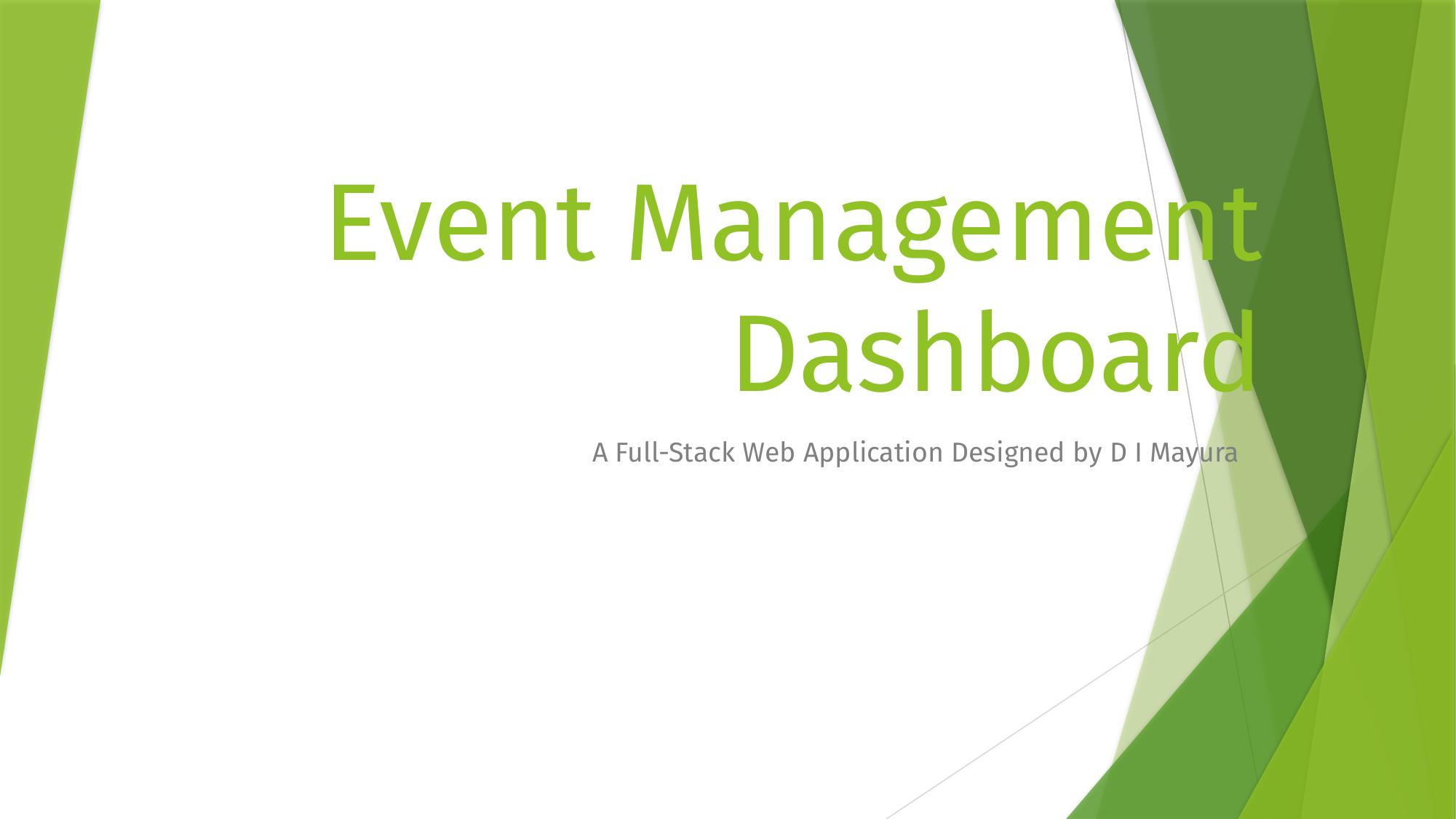

# Event Management Dashboard
A Full-Stack Web Application Designed by D I Mayura